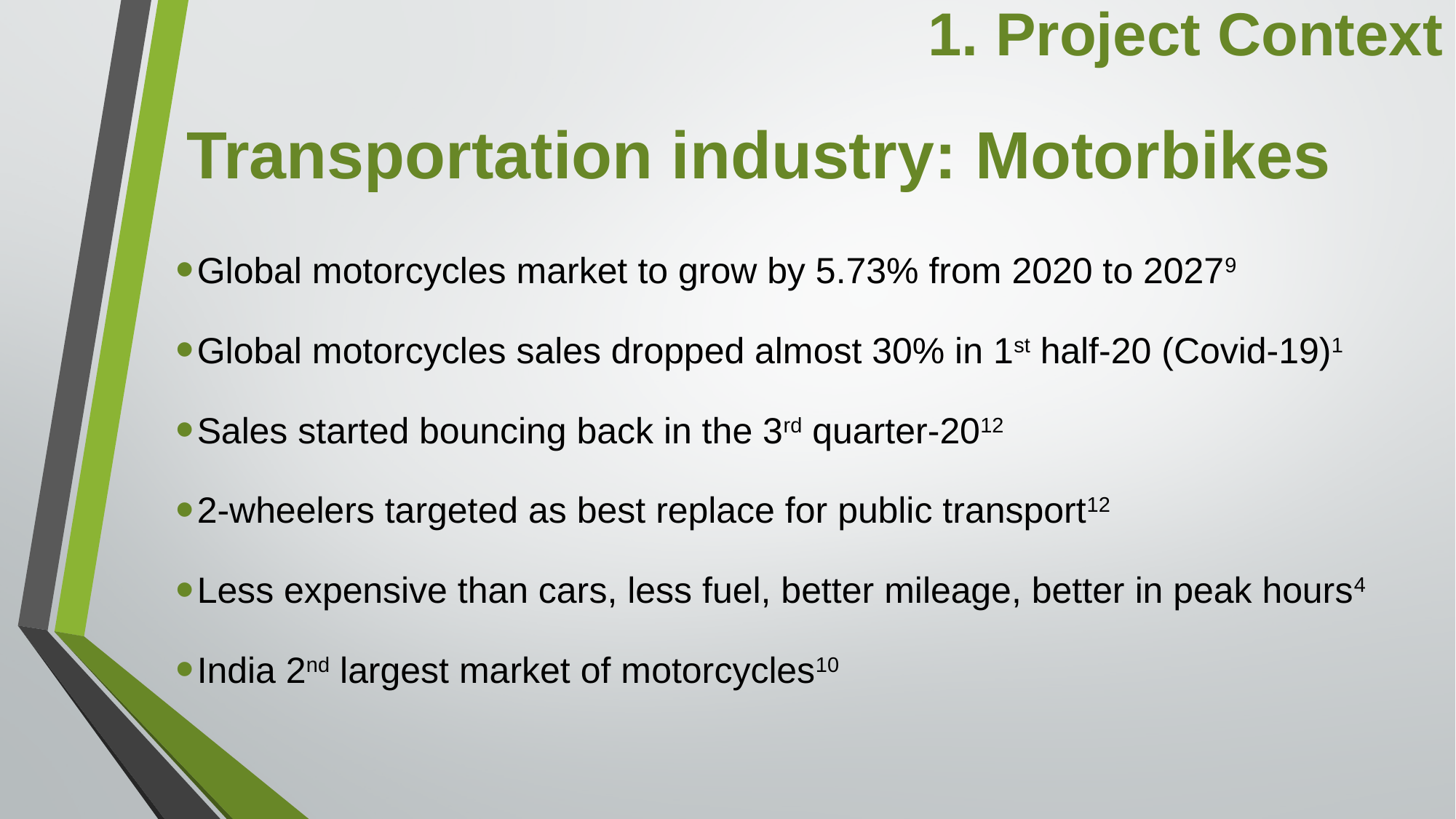

# 1. Project Context
Transportation industry: Motorbikes
Global motorcycles market to grow by 5.73% from 2020 to 20279
Global motorcycles sales dropped almost 30% in 1st half-20 (Covid-19)1
Sales started bouncing back in the 3rd quarter-2012
2-wheelers targeted as best replace for public transport12
Less expensive than cars, less fuel, better mileage, better in peak hours4
India 2nd largest market of motorcycles10